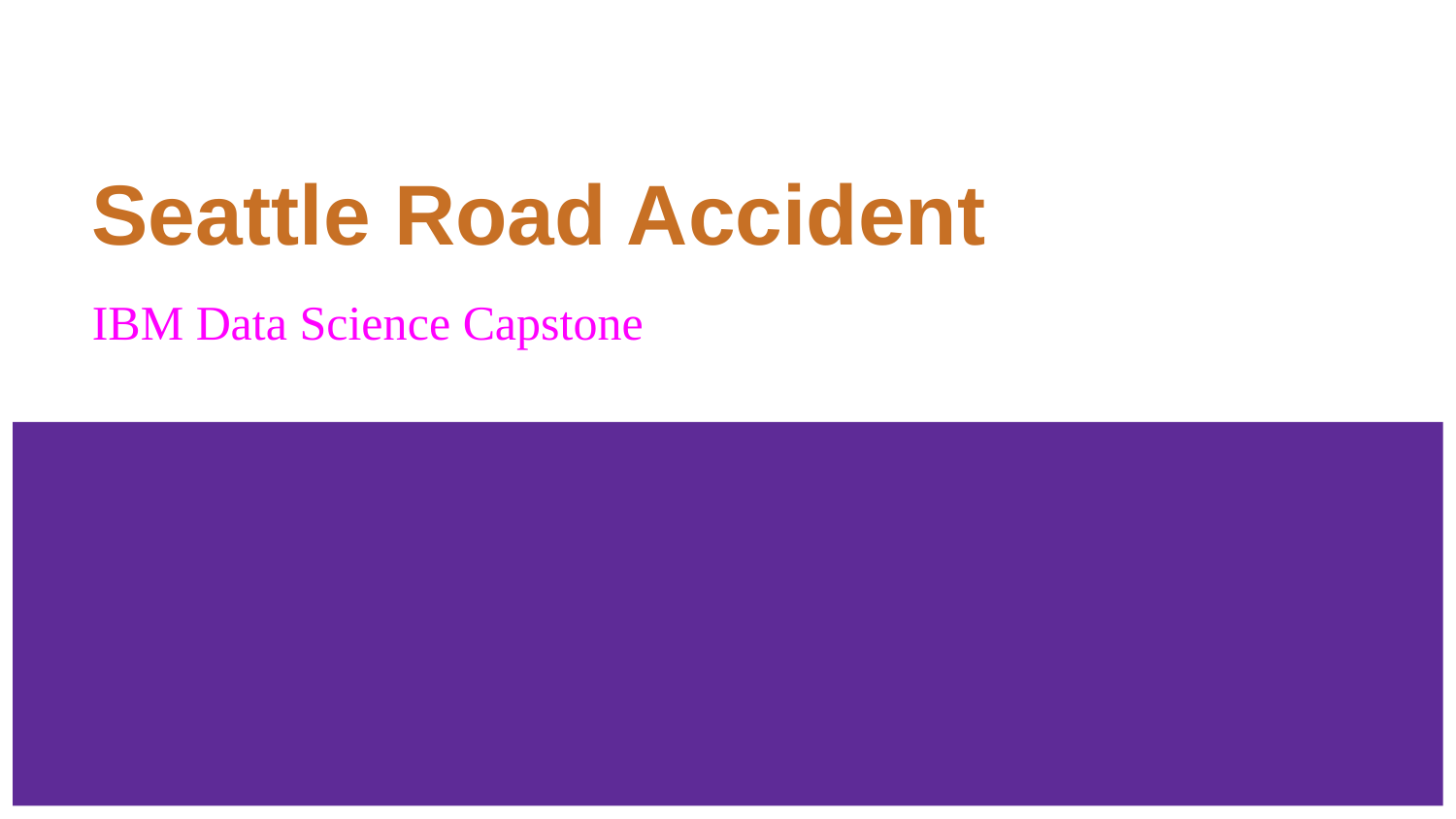

# Seattle Road Accident
IBM Data Science Capstone